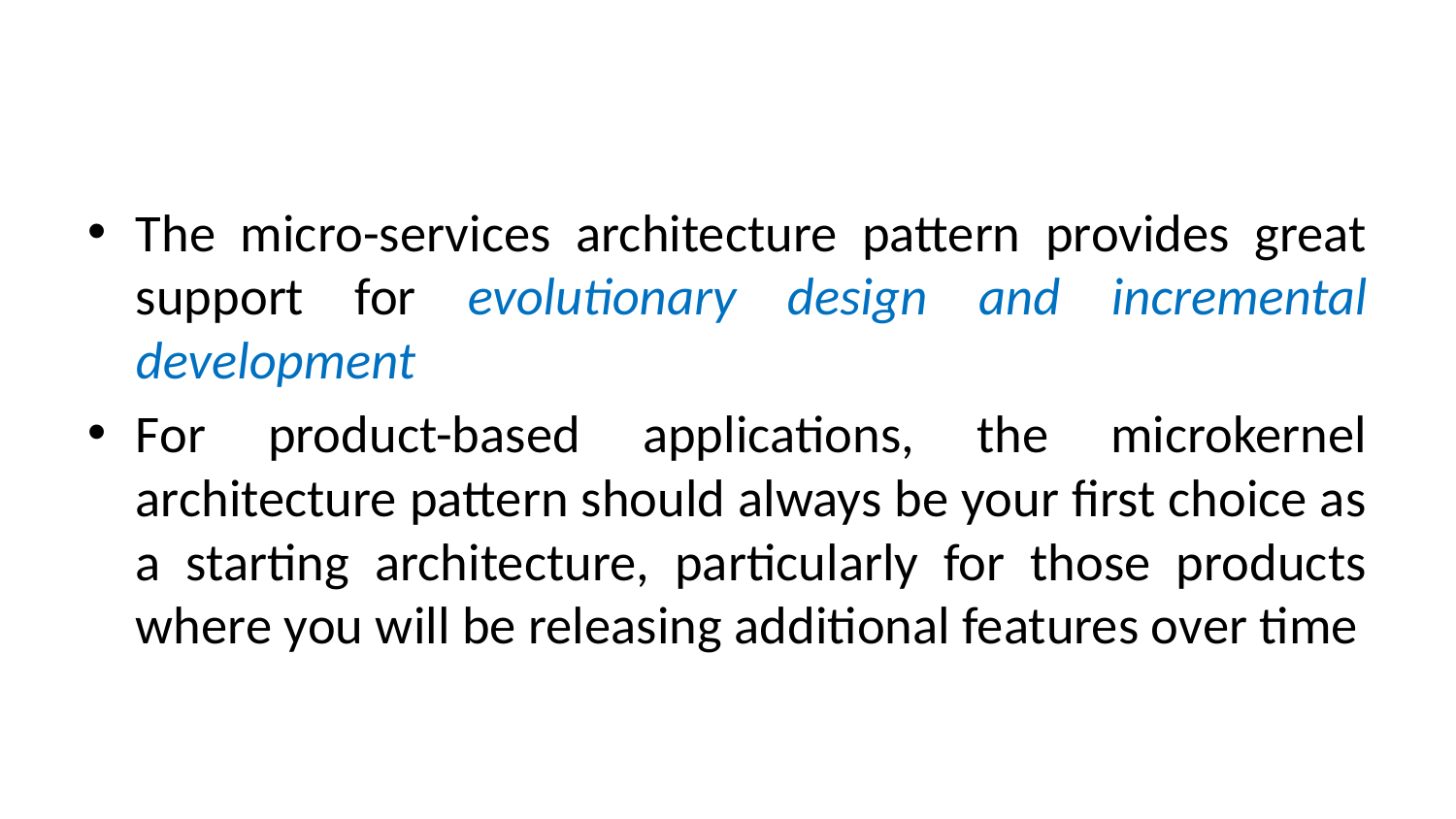

#
The micro-services architecture pattern provides great support for evolutionary design and incremental development
For product-based applications, the microkernel architecture pattern should always be your first choice as a starting architecture, particularly for those products where you will be releasing additional features over time